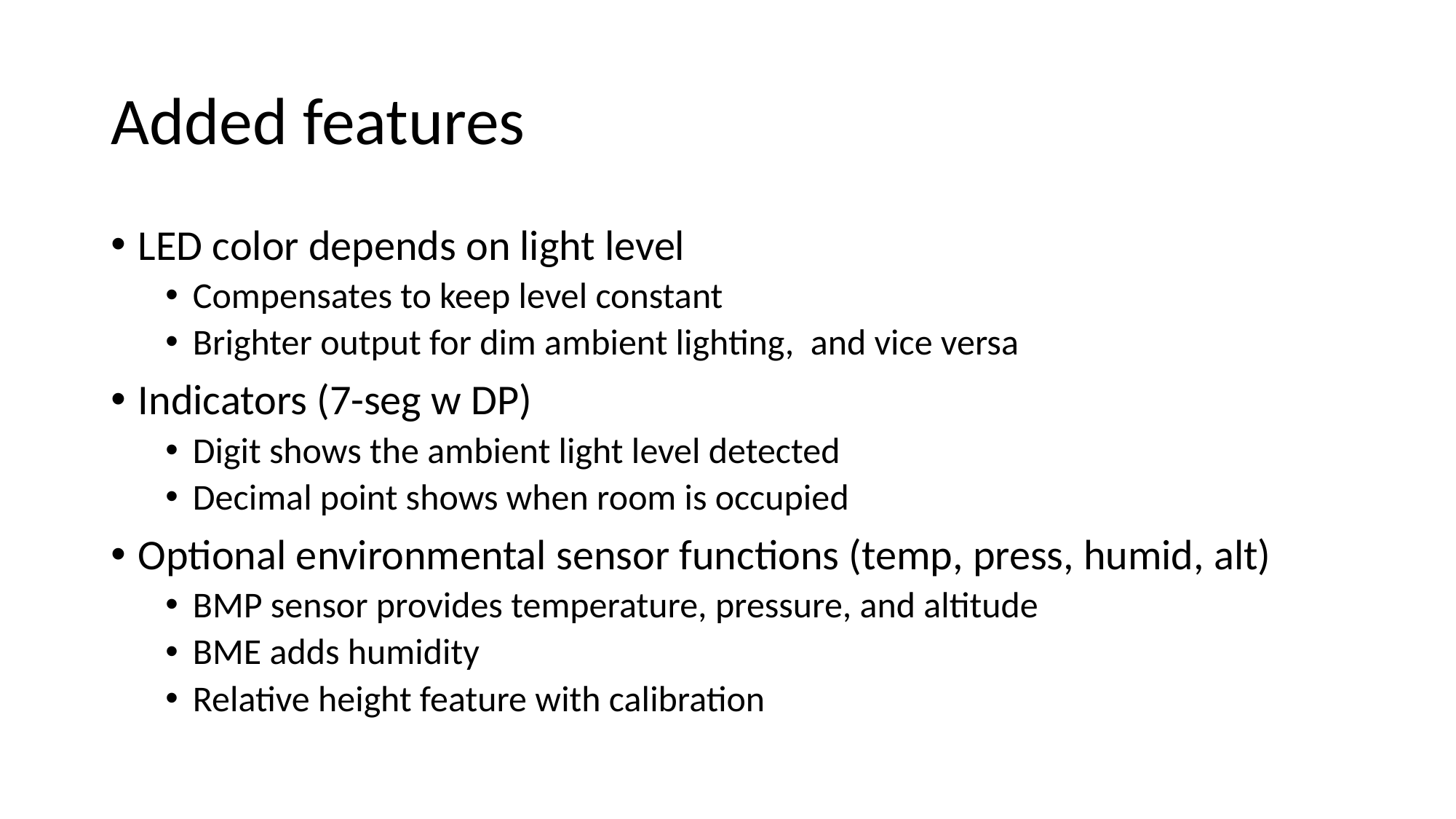

# Added features
LED color depends on light level
Compensates to keep level constant
Brighter output for dim ambient lighting,  and vice versa
Indicators (7-seg w DP)
Digit shows the ambient light level detected
Decimal point shows when room is occupied
Optional environmental sensor functions (temp, press, humid, alt)
BMP sensor provides temperature, pressure, and altitude
BME adds humidity
Relative height feature with calibration